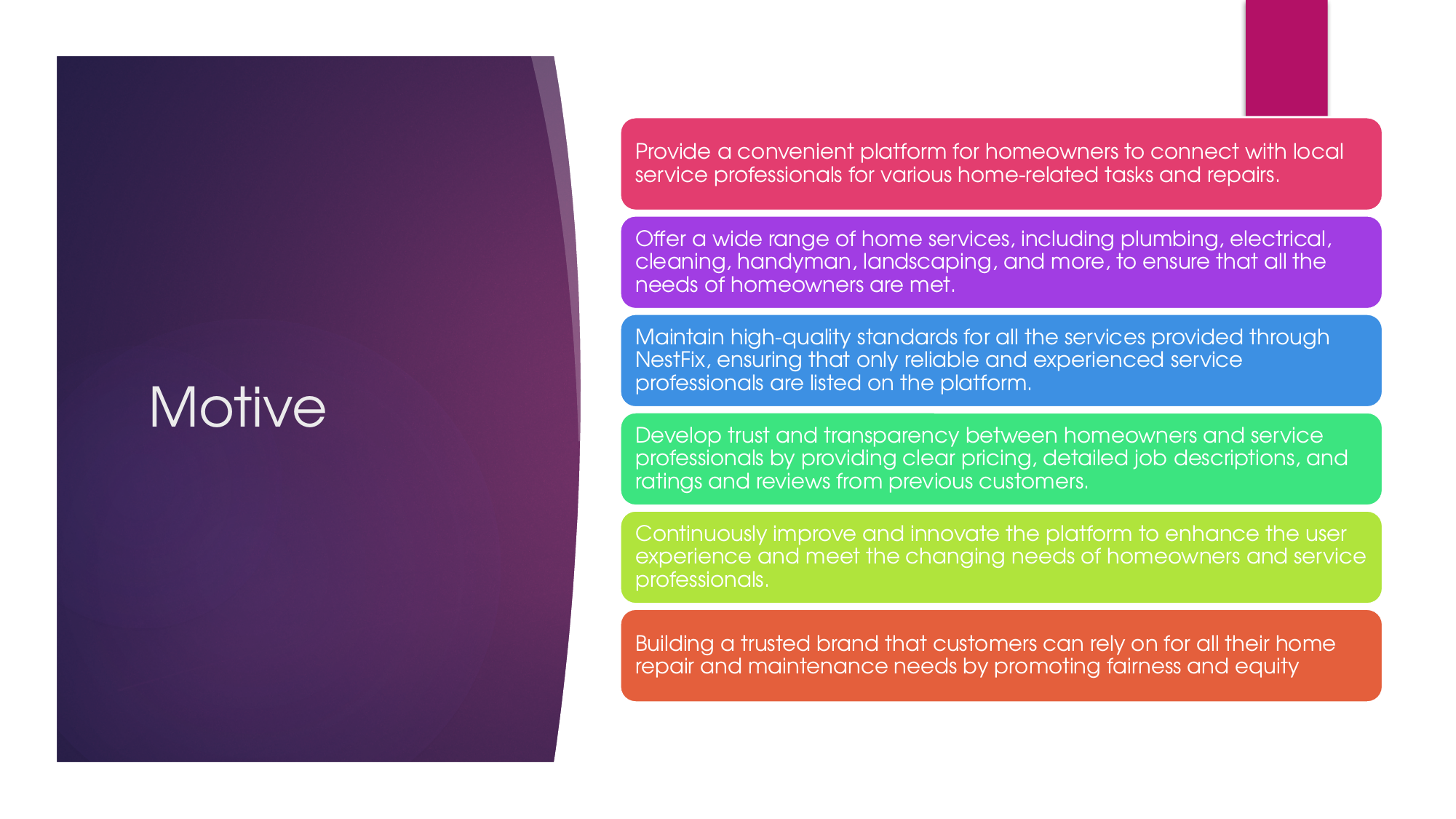

Provide a convenient platform for homeowners to connect with local service professionals for various home-related tasks and repairs.
Offer a wide range of home services, including plumbing, electrical, cleaning, handyman, landscaping, and more, to ensure that all the needs of homeowners are met.
Maintain high-quality standards for all the services provided through NestFix, ensuring that only reliable and experienced service professionals are listed on the platform.
Develop trust and transparency between homeowners and service professionals by providing clear pricing, detailed job descriptions, and ratings and reviews from previous customers.
Continuously improve and innovate the platform to enhance the user experience and meet the changing needs of homeowners and service professionals.
Building a trusted brand that customers can rely on for all their home repair and maintenance needs by promoting fairness and equity
# Motive